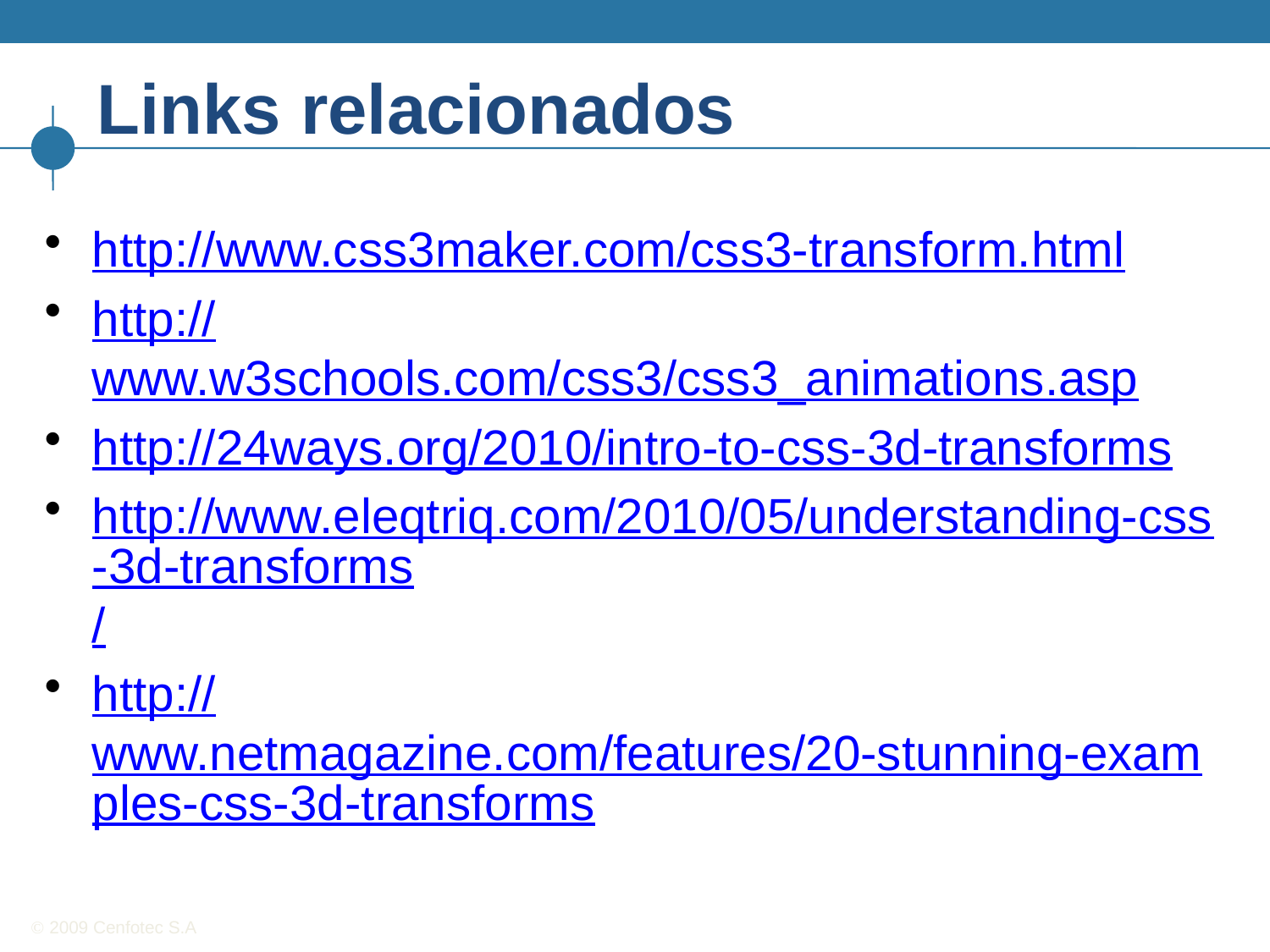

# Links relacionados
http://www.css3maker.com/css3-transform.html
http://www.w3schools.com/css3/css3_animations.asp
http://24ways.org/2010/intro-to-css-3d-transforms
http://www.eleqtriq.com/2010/05/understanding-css-3d-transforms/
http://www.netmagazine.com/features/20-stunning-examples-css-3d-transforms